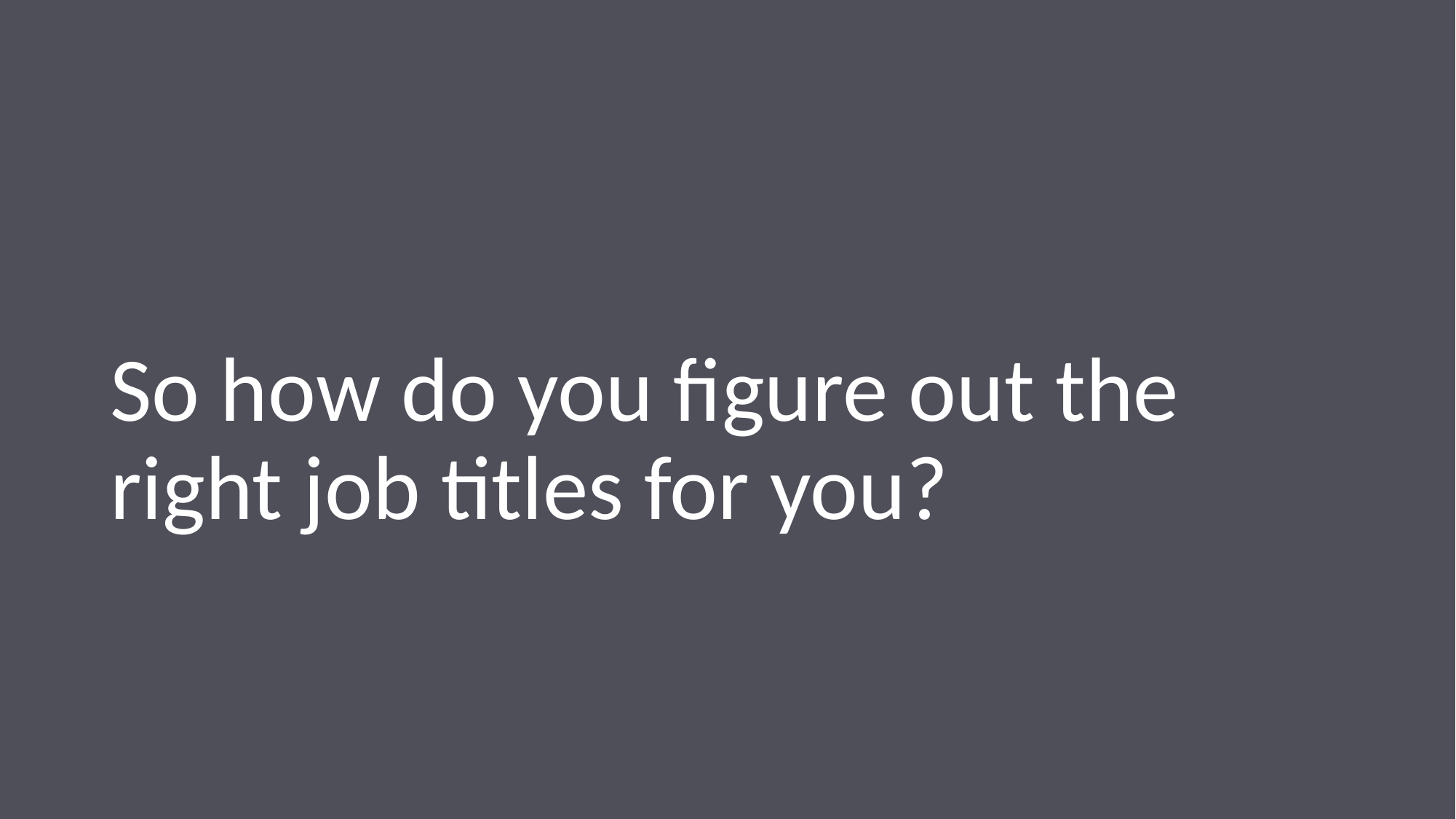

# So how do you figure out the right job titles for you?